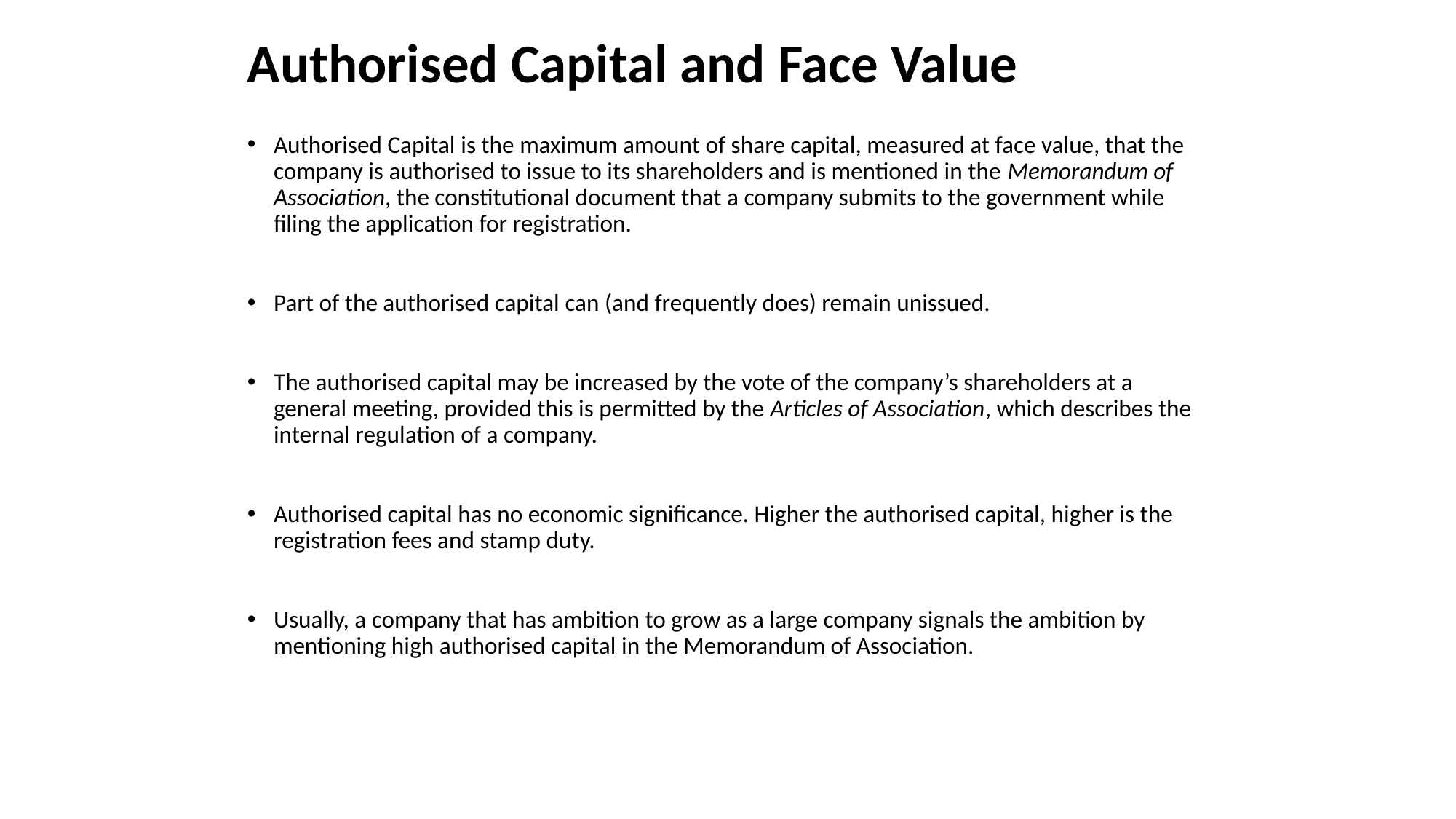

# Authorised Capital and Face Value
Authorised Capital is the maximum amount of share capital, measured at face value, that the company is authorised to issue to its shareholders and is mentioned in the Memorandum of Association, the constitutional document that a company submits to the government while filing the application for registration.

Part of the authorised capital can (and frequently does) remain unissued.

The authorised capital may be increased by the vote of the company’s shareholders at a general meeting, provided this is permitted by the Articles of Association, which describes the internal regulation of a company.

Authorised capital has no economic significance. Higher the authorised capital, higher is the registration fees and stamp duty.

Usually, a company that has ambition to grow as a large company signals the ambition by mentioning high authorised capital in the Memorandum of Association.